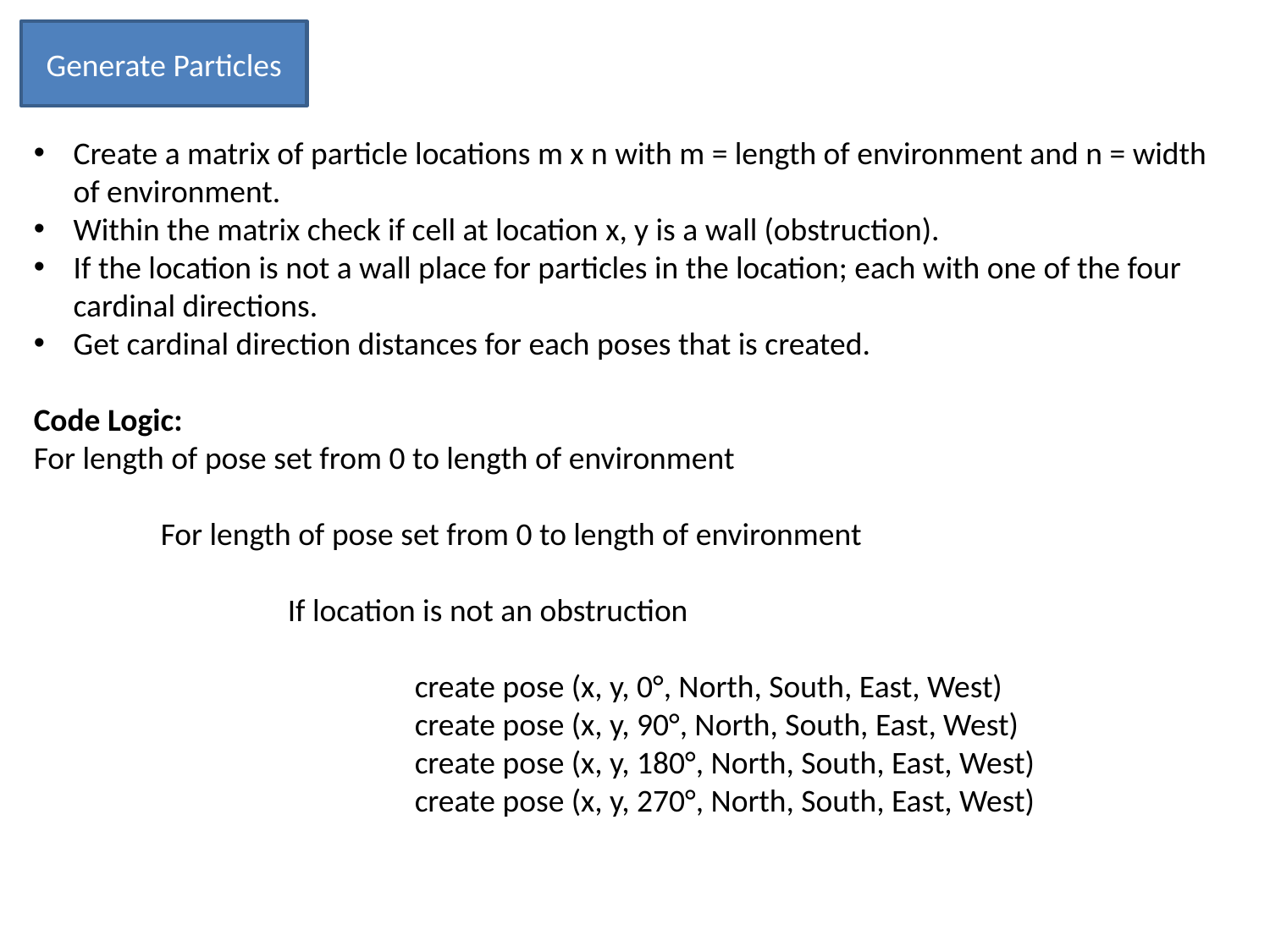

Generate Particles
Create a matrix of particle locations m x n with m = length of environment and n = width of environment.
Within the matrix check if cell at location x, y is a wall (obstruction).
If the location is not a wall place for particles in the location; each with one of the four cardinal directions.
Get cardinal direction distances for each poses that is created.

Code Logic:
For length of pose set from 0 to length of environment

	For length of pose set from 0 to length of environment

		If location is not an obstruction

			create pose (x, y, 0°, North, South, East, West)
			create pose (x, y, 90°, North, South, East, West)
			create pose (x, y, 180°, North, South, East, West)
			create pose (x, y, 270°, North, South, East, West)